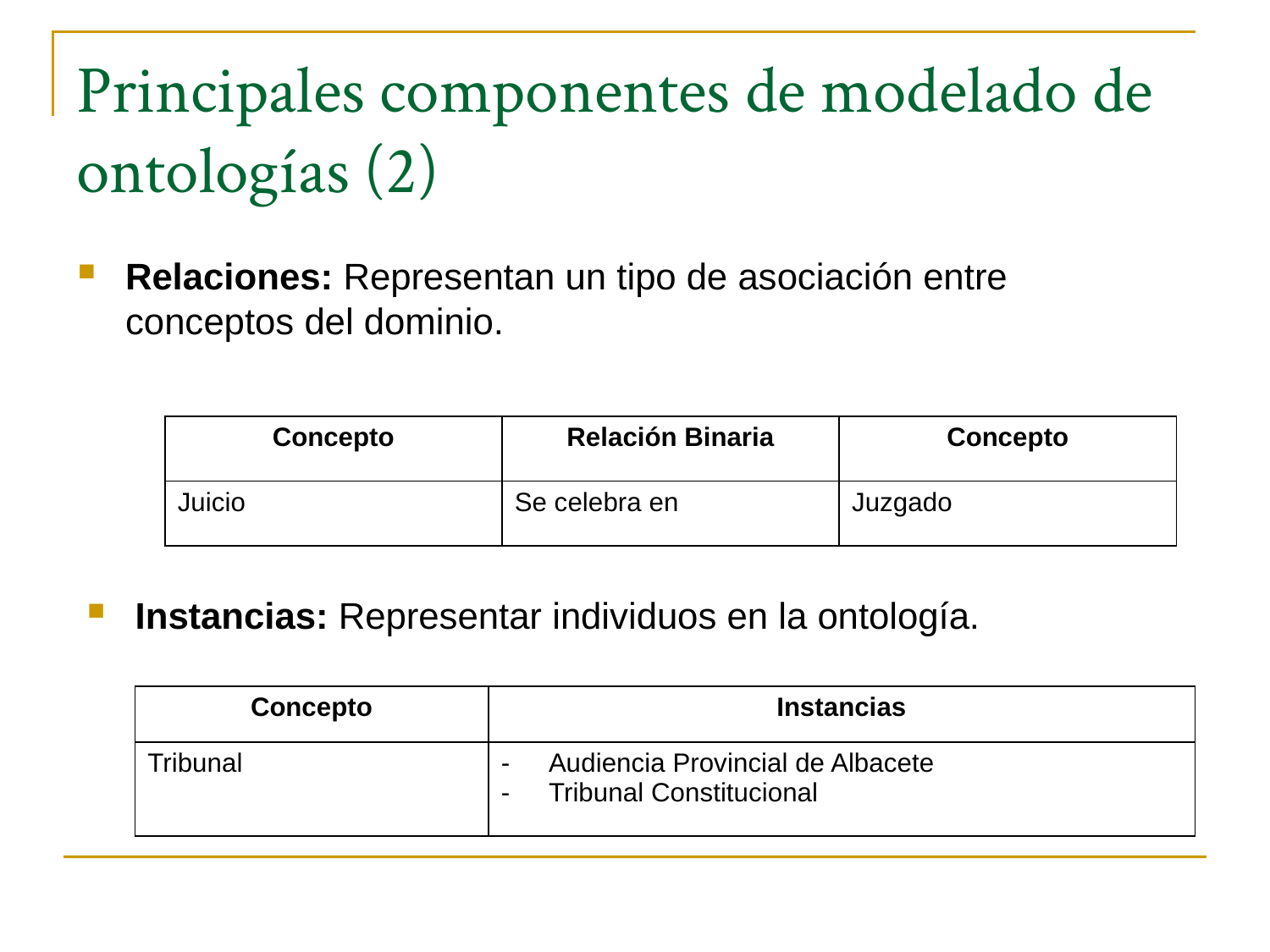

# Principales componentes de modelado de ontologías (2)
Relaciones: Representan un tipo de asociación entre conceptos del dominio.

| Concepto | Relación Binaria | Concepto |
| --- | --- | --- |
| Juicio | Se celebra en | Juzgado |
Instancias: Representar individuos en la ontología.

| Concepto | Instancias |
| --- | --- |
| Tribunal | Audiencia Provincial de Albacete Tribunal Constitucional |